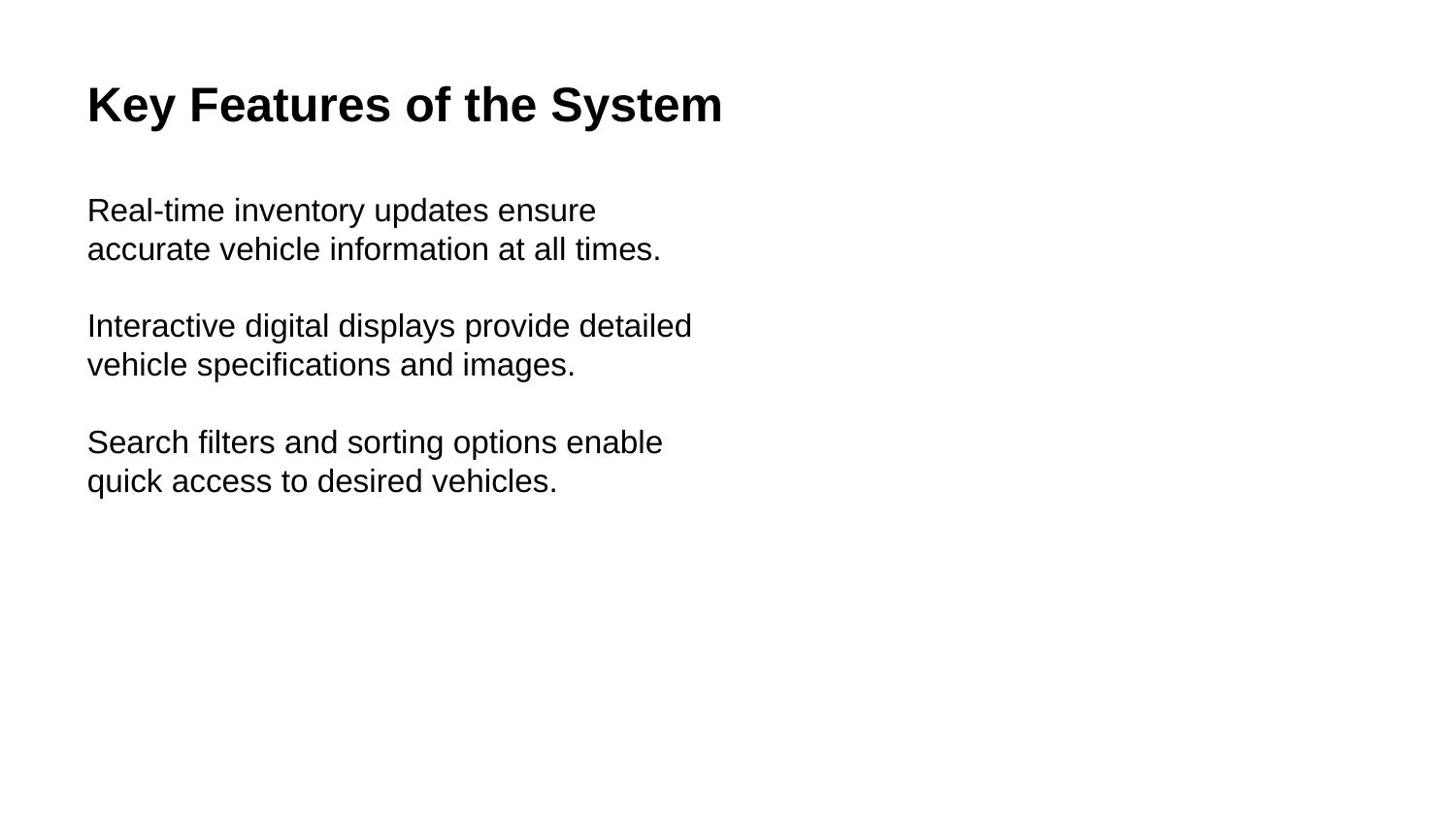

Key Features of the System
Real-time inventory updates ensure accurate vehicle information at all times.

Interactive digital displays provide detailed vehicle specifications and images.

Search filters and sorting options enable quick access to desired vehicles.